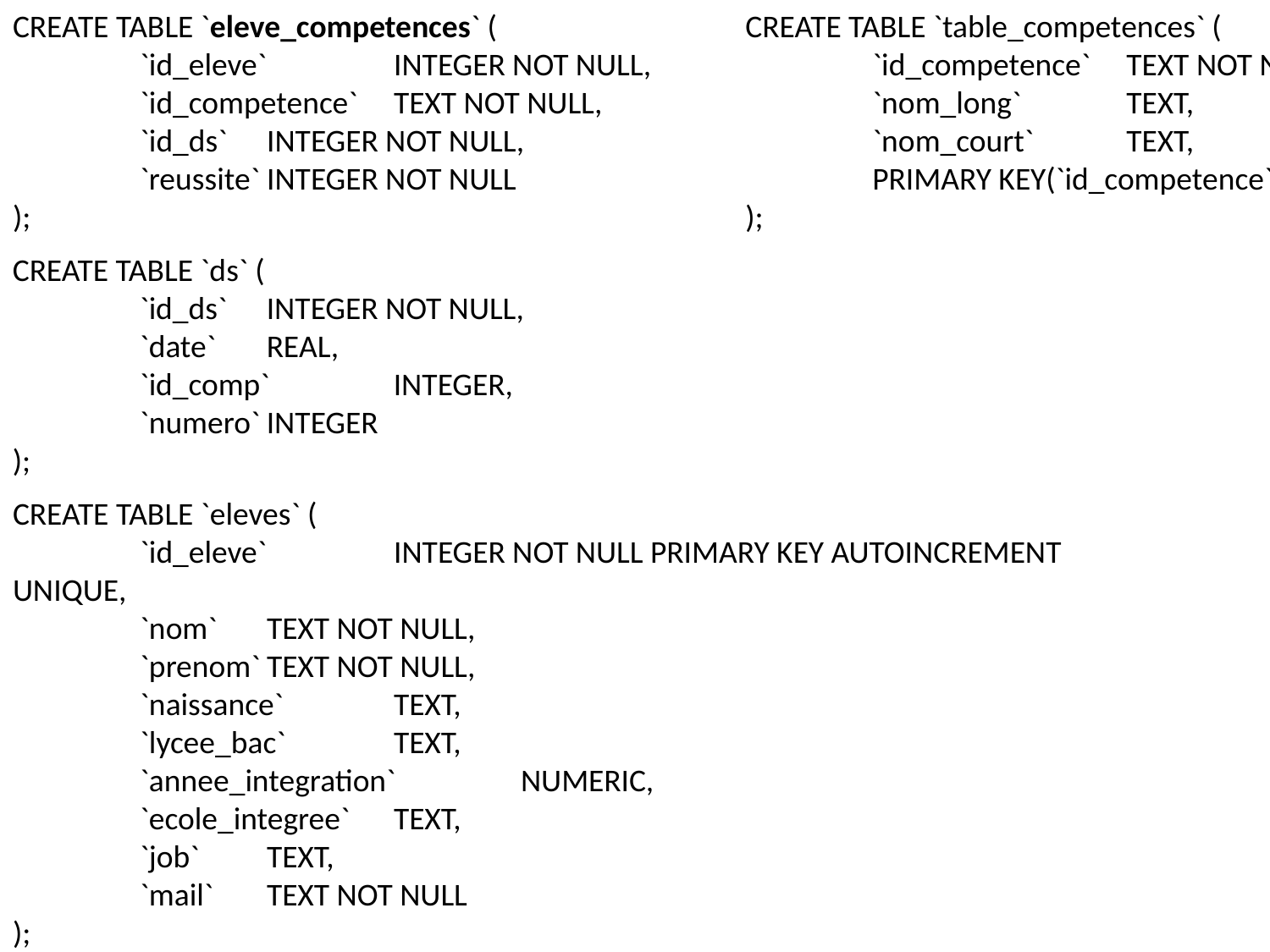

CREATE TABLE `eleve_competences` (
	`id_eleve`	INTEGER NOT NULL,
	`id_competence`	TEXT NOT NULL,
	`id_ds`	INTEGER NOT NULL,
	`reussite`	INTEGER NOT NULL
);
CREATE TABLE `table_competences` (
	`id_competence`	TEXT NOT NULL,
	`nom_long`	TEXT,
	`nom_court`	TEXT,
	PRIMARY KEY(`id_competence`)
);
CREATE TABLE `ds` (
	`id_ds`	INTEGER NOT NULL,
	`date`	REAL,
	`id_comp`	INTEGER,
	`numero`	INTEGER
);
CREATE TABLE `eleves` (
	`id_eleve`	INTEGER NOT NULL PRIMARY KEY AUTOINCREMENT UNIQUE,
	`nom`	TEXT NOT NULL,
	`prenom`	TEXT NOT NULL,
	`naissance`	TEXT,
	`lycee_bac`	TEXT,
	`annee_integration`	NUMERIC,
	`ecole_integree`	TEXT,
	`job`	TEXT,
	`mail`	TEXT NOT NULL
);